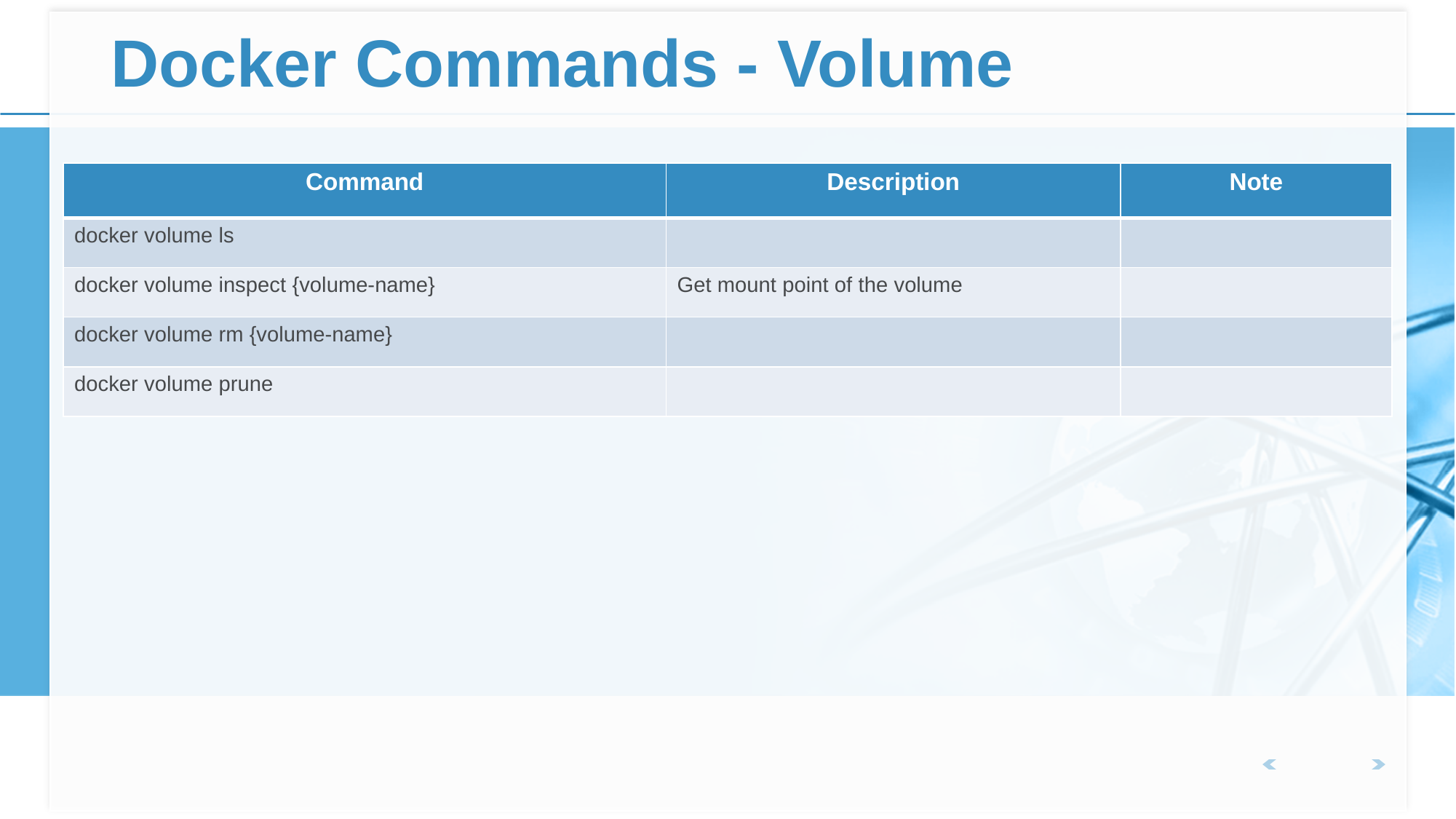

# Docker Commands - Volume
| Command | Description | Note |
| --- | --- | --- |
| docker volume ls |  |  |
| docker volume inspect {volume-name} | Get mount point of the volume |  |
| docker volume rm {volume-name} |  |  |
| docker volume prune |  |  |